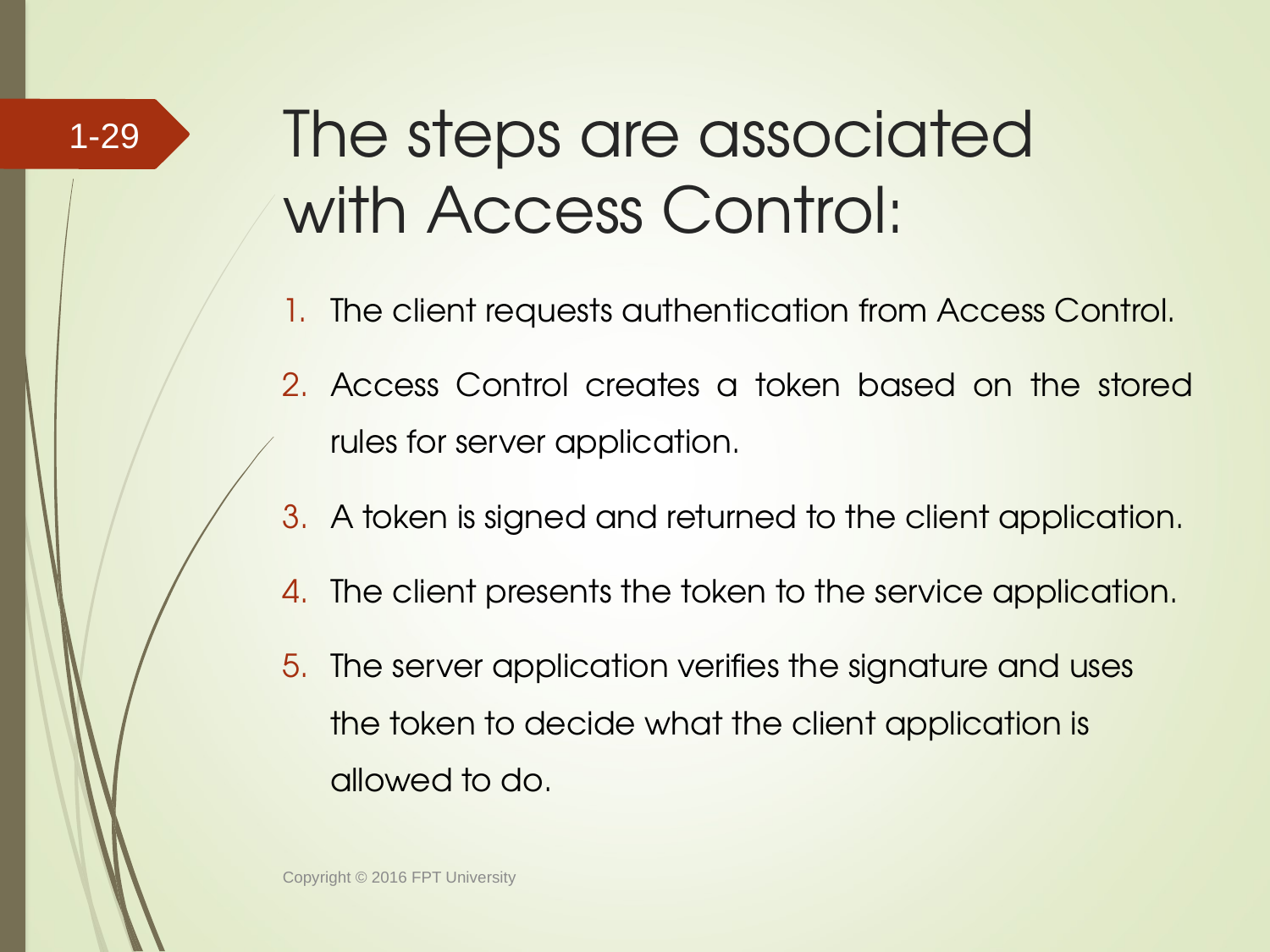

# The steps are associated with Access Control:
1-29
The client requests authentication from Access Control.
Access Control creates a token based on the stored rules for server application.
A token is signed and returned to the client application.
The client presents the token to the service application.
The server application verifies the signature and uses the token to decide what the client application is allowed to do.
Copyright © 2016 FPT University